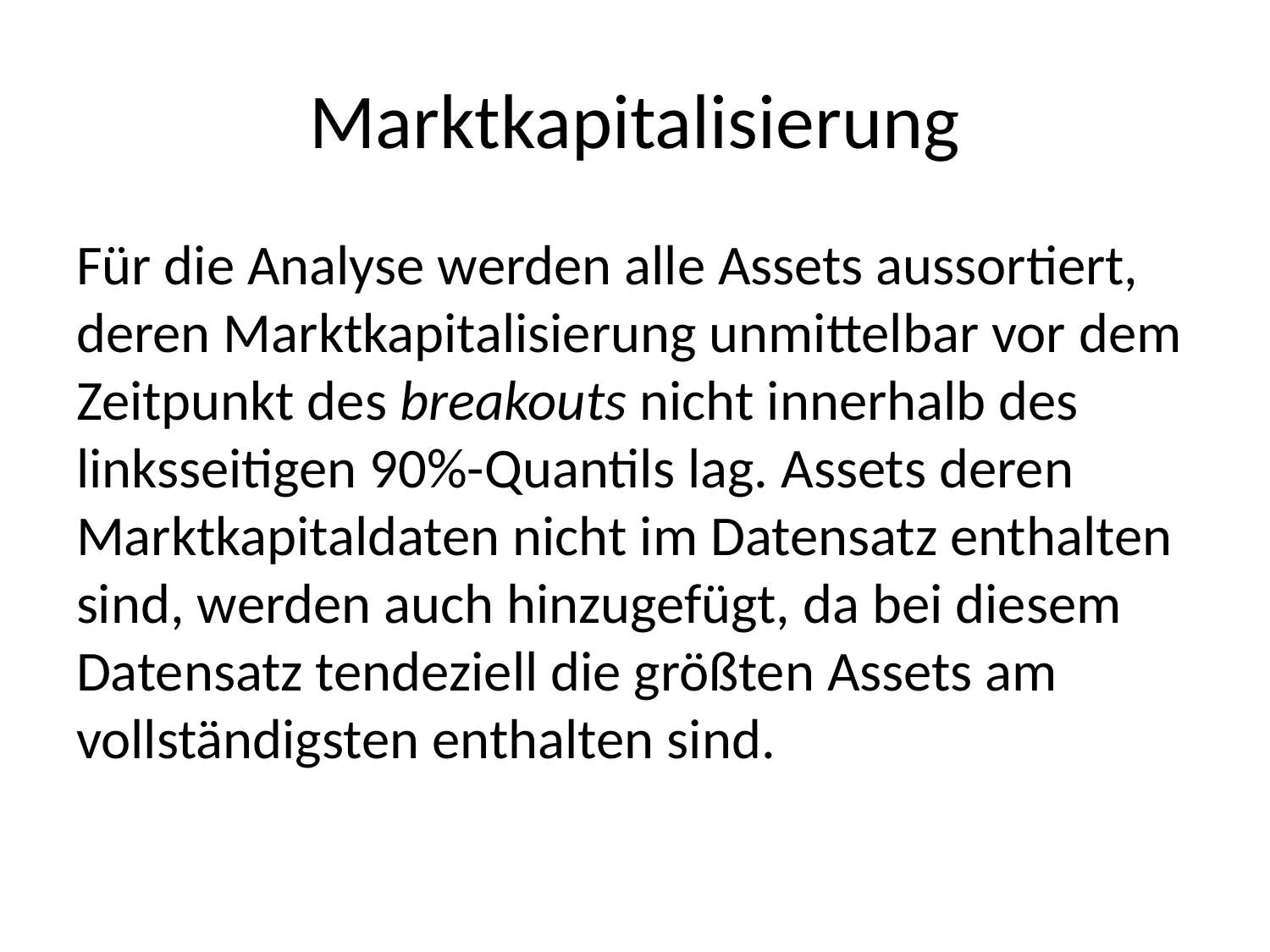

# Marktkapitalisierung
Für die Analyse werden alle Assets aussortiert, deren Marktkapitalisierung unmittelbar vor dem Zeitpunkt des breakouts nicht innerhalb des linksseitigen 90%-Quantils lag. Assets deren Marktkapitaldaten nicht im Datensatz enthalten sind, werden auch hinzugefügt, da bei diesem Datensatz tendeziell die größten Assets am vollständigsten enthalten sind.